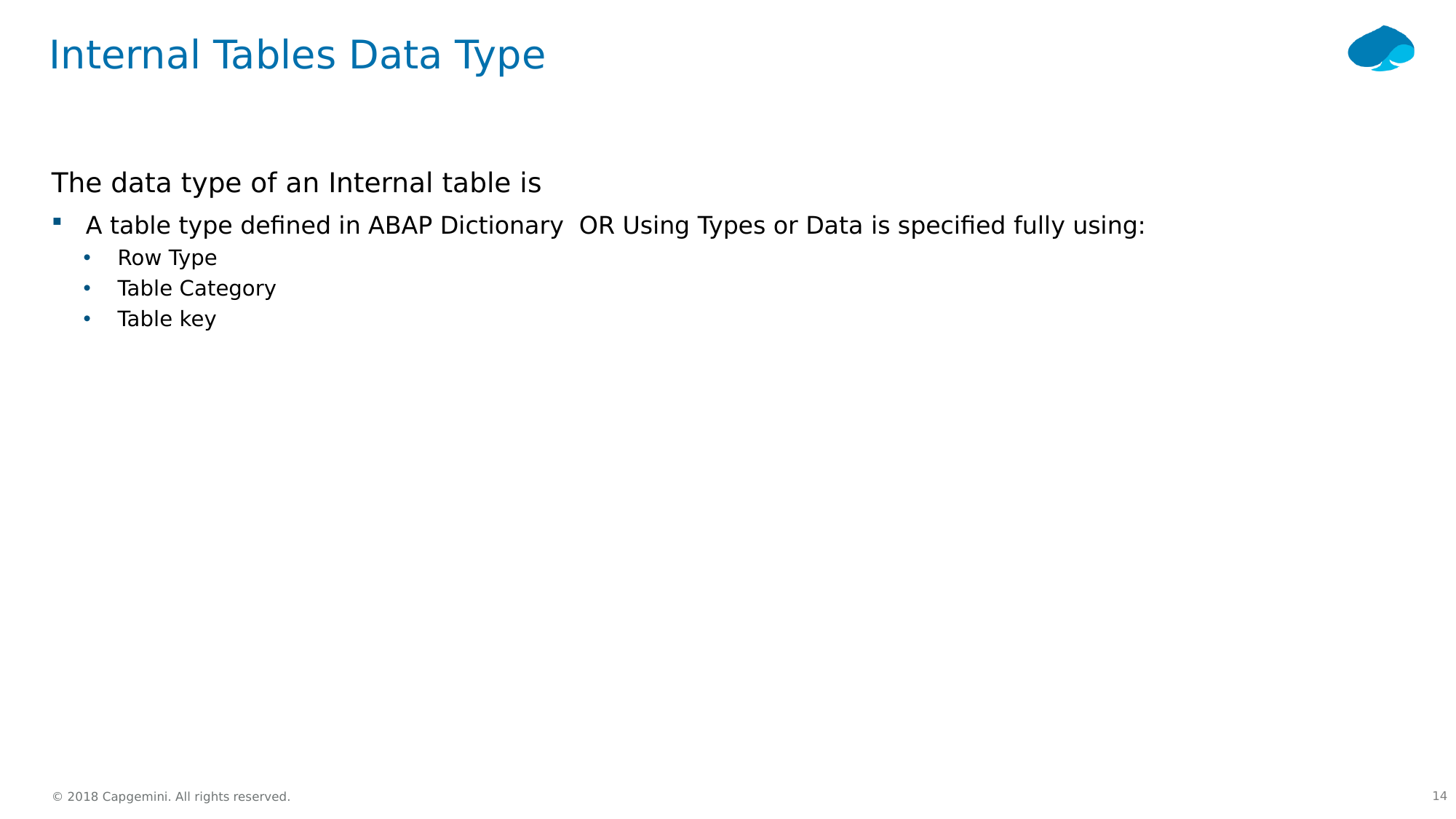

# Internal Tables Data Type
The data type of an Internal table is
A table type defined in ABAP Dictionary  OR Using Types or Data is specified fully using:
Row Type
Table Category
Table key